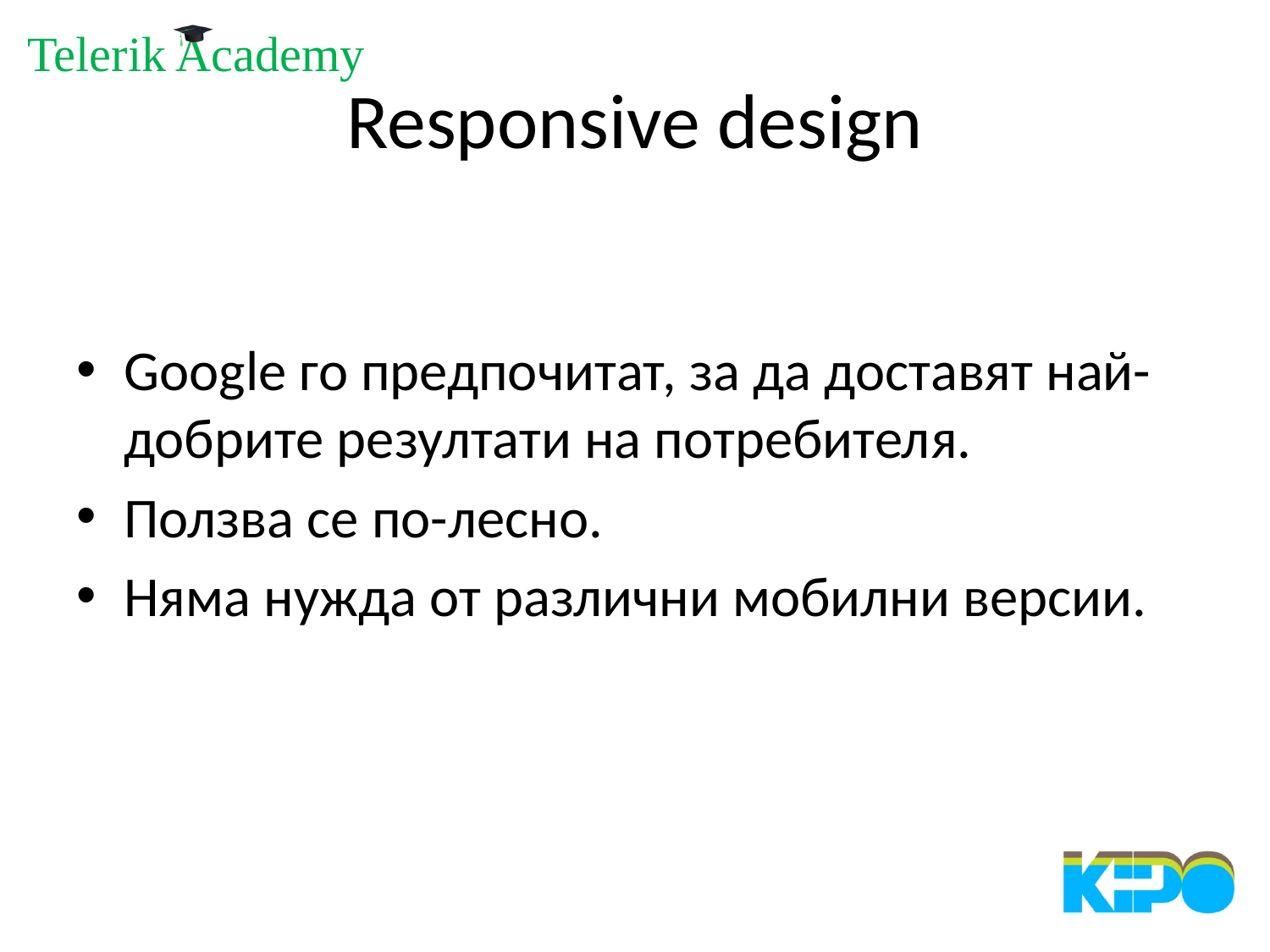

# Responsive design
Google го предпочитат, за да доставят най-добрите резултати на потребителя.
Ползва се по-лесно.
Няма нужда от различни мобилни версии.